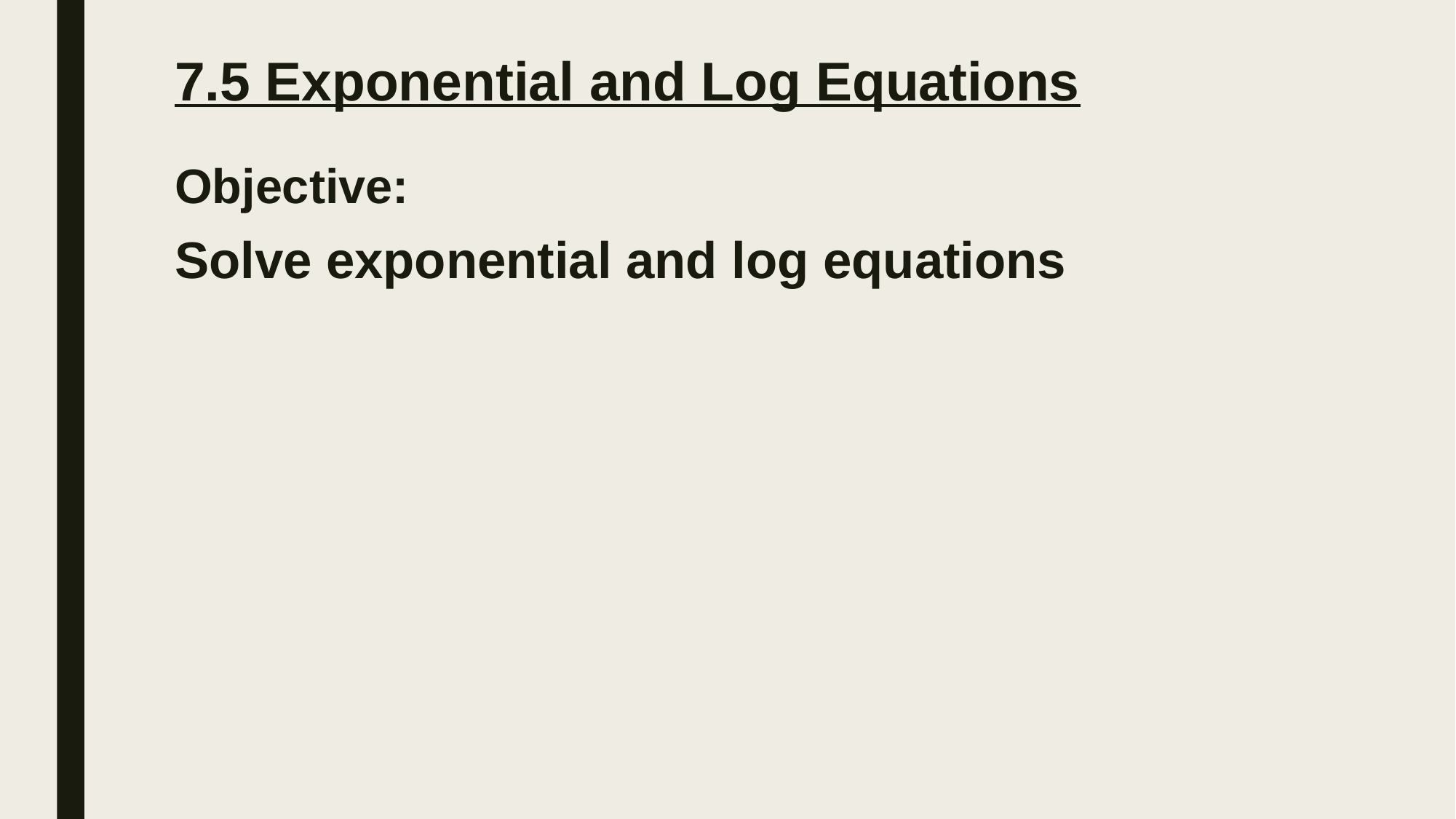

# 7.5 Exponential and Log Equations
Objective:
Solve exponential and log equations